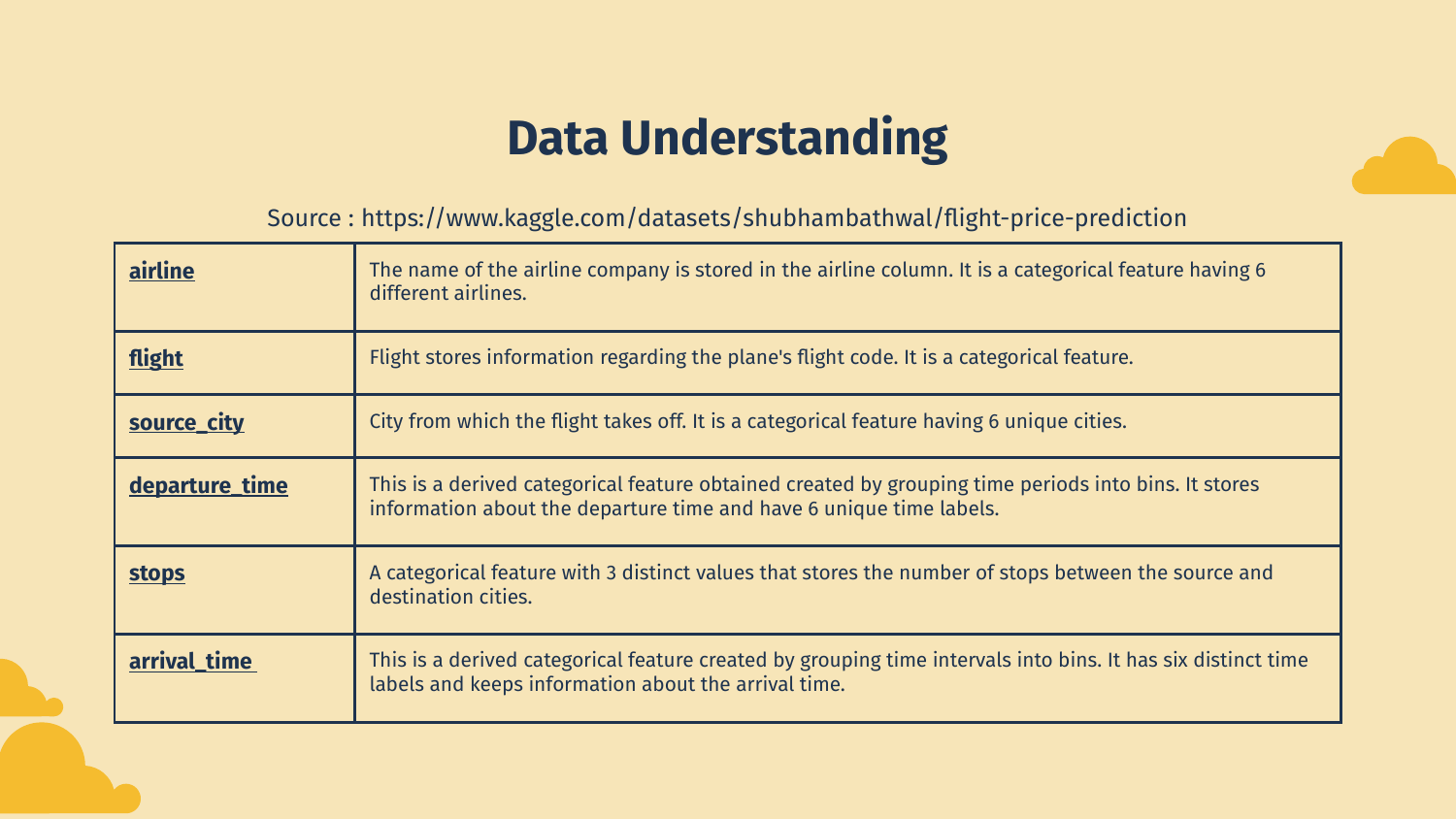

# Data Understanding
Source : https://www.kaggle.com/datasets/shubhambathwal/flight-price-prediction
| airline | The name of the airline company is stored in the airline column. It is a categorical feature having 6 different airlines. |
| --- | --- |
| flight | Flight stores information regarding the plane's flight code. It is a categorical feature. |
| source\_city | City from which the flight takes off. It is a categorical feature having 6 unique cities. |
| departure\_time | This is a derived categorical feature obtained created by grouping time periods into bins. It stores information about the departure time and have 6 unique time labels. |
| stops | A categorical feature with 3 distinct values that stores the number of stops between the source and destination cities. |
| arrival\_time | This is a derived categorical feature created by grouping time intervals into bins. It has six distinct time labels and keeps information about the arrival time. |